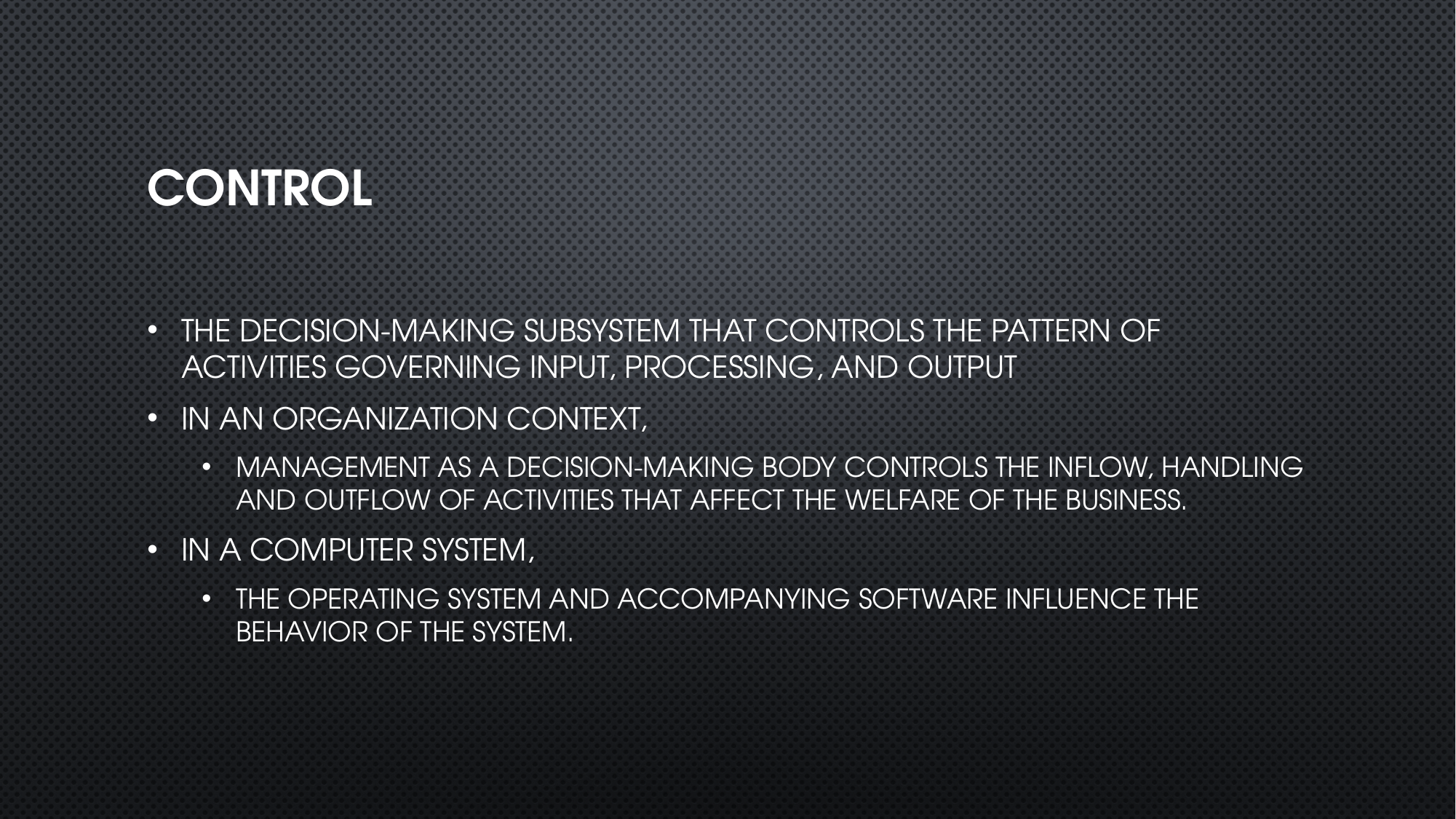

# CONTROL
the decision-making subsystem that controls the pattern of activities governing input, processing, and output
In an organization context,
management as a decision-making body controls the inflow, handling and outflow of activities that affect the welfare of the business.
In a computer system,
the operating system and accompanying software influence the behavior of the system.